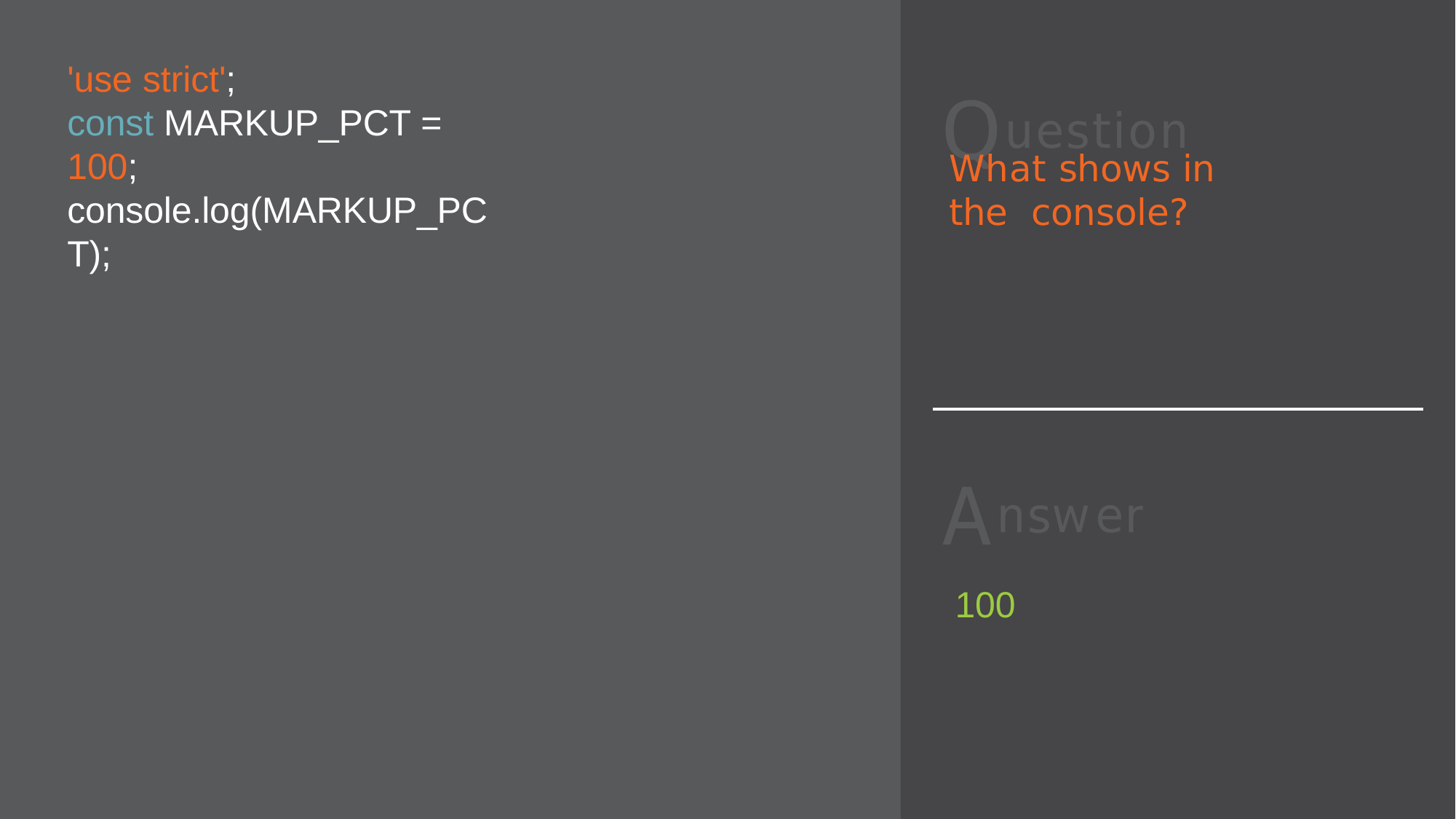

# Question
'use strict';
const MARKUP_PCT = 100;  console.log(MARKUP_PCT);
What shows in the  console?
Answer
100
14